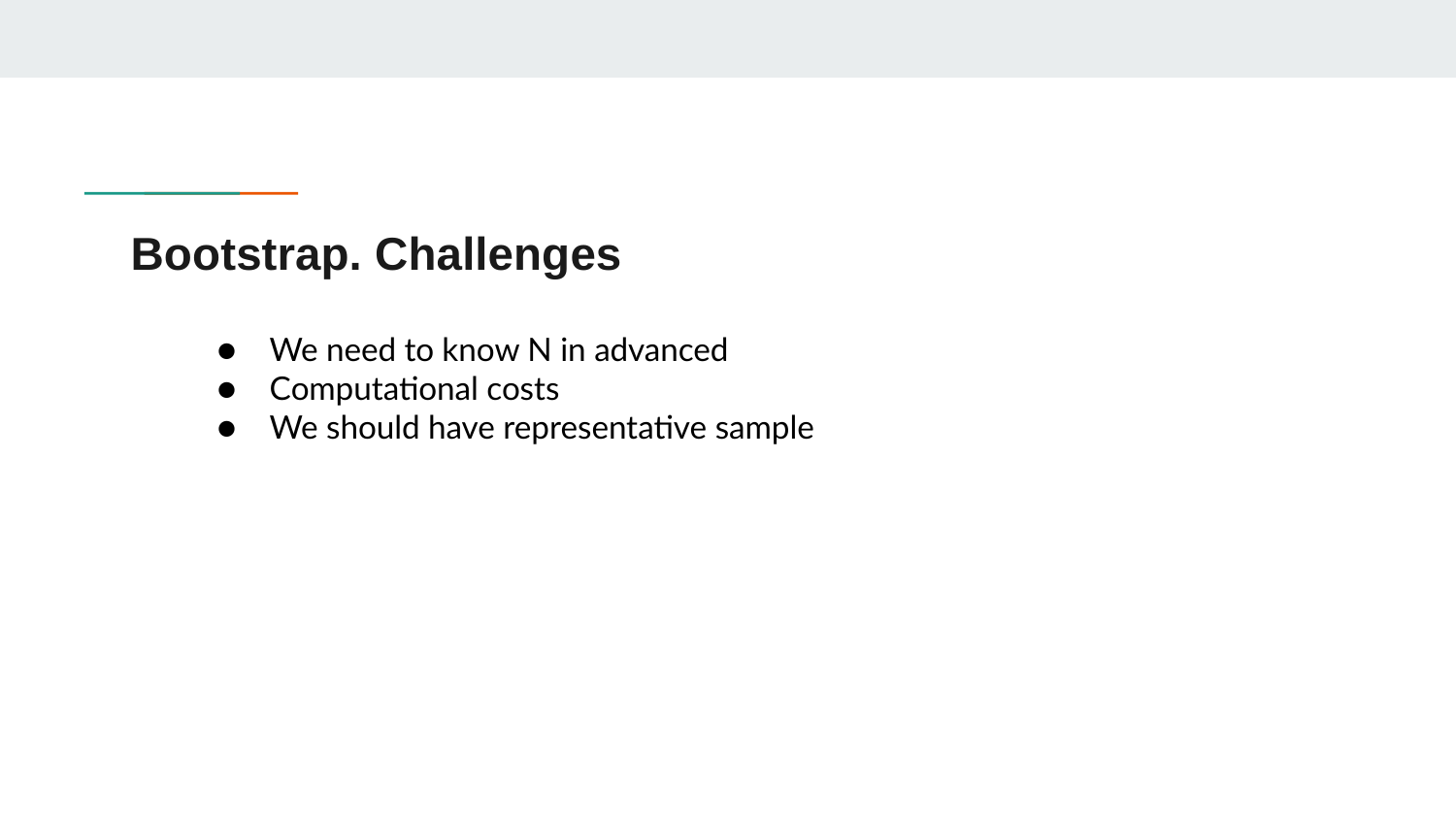

# Bootstrap. Challenges
We need to know N in advanced
Computational costs
We should have representative sample